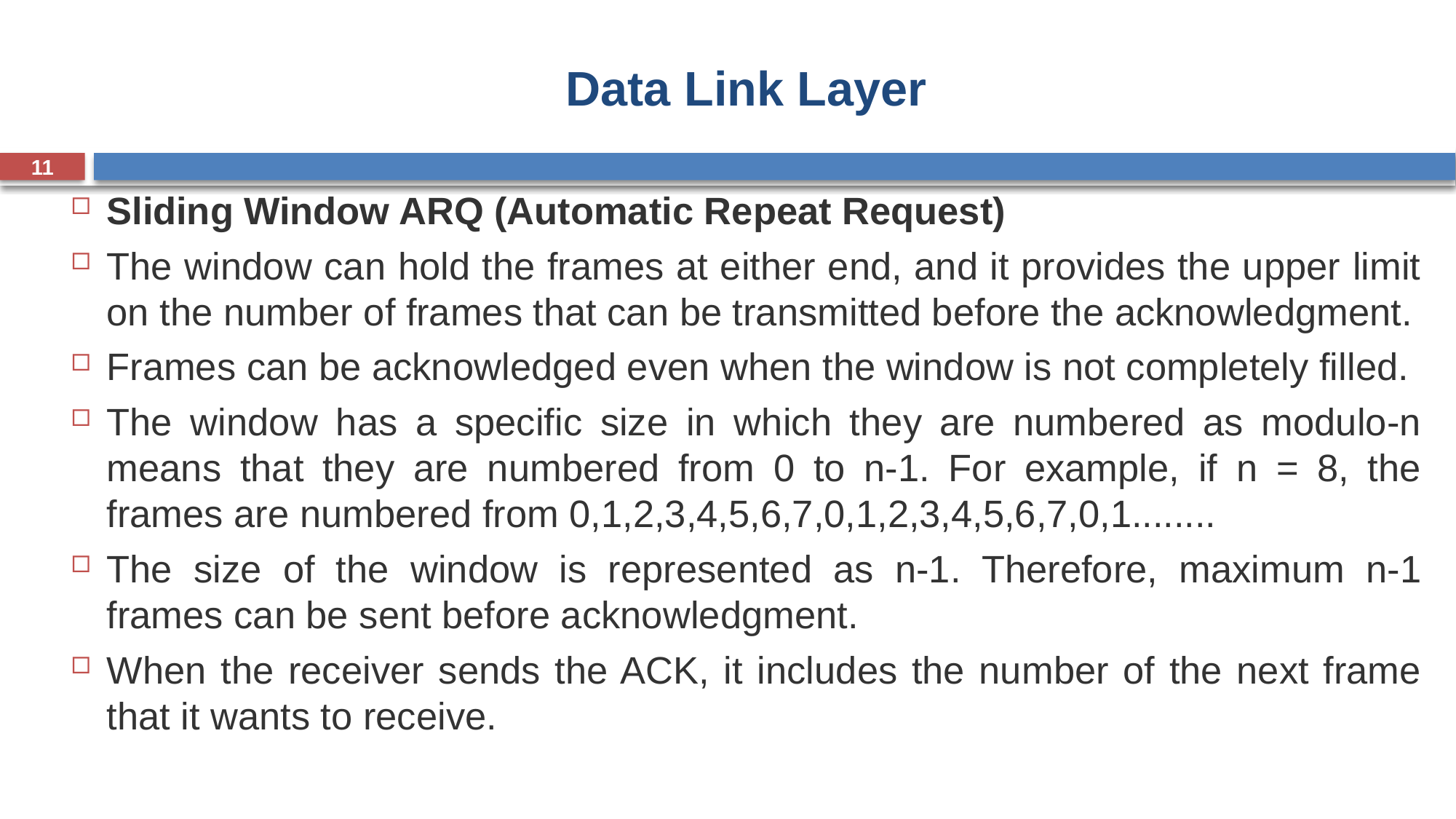

# Data Link Layer
11
Sliding Window ARQ (Automatic Repeat Request)
The window can hold the frames at either end, and it provides the upper limit on the number of frames that can be transmitted before the acknowledgment.
Frames can be acknowledged even when the window is not completely filled.
The window has a specific size in which they are numbered as modulo-n means that they are numbered from 0 to n-1. For example, if n = 8, the frames are numbered from 0,1,2,3,4,5,6,7,0,1,2,3,4,5,6,7,0,1........
The size of the window is represented as n-1. Therefore, maximum n-1 frames can be sent before acknowledgment.
When the receiver sends the ACK, it includes the number of the next frame that it wants to receive.